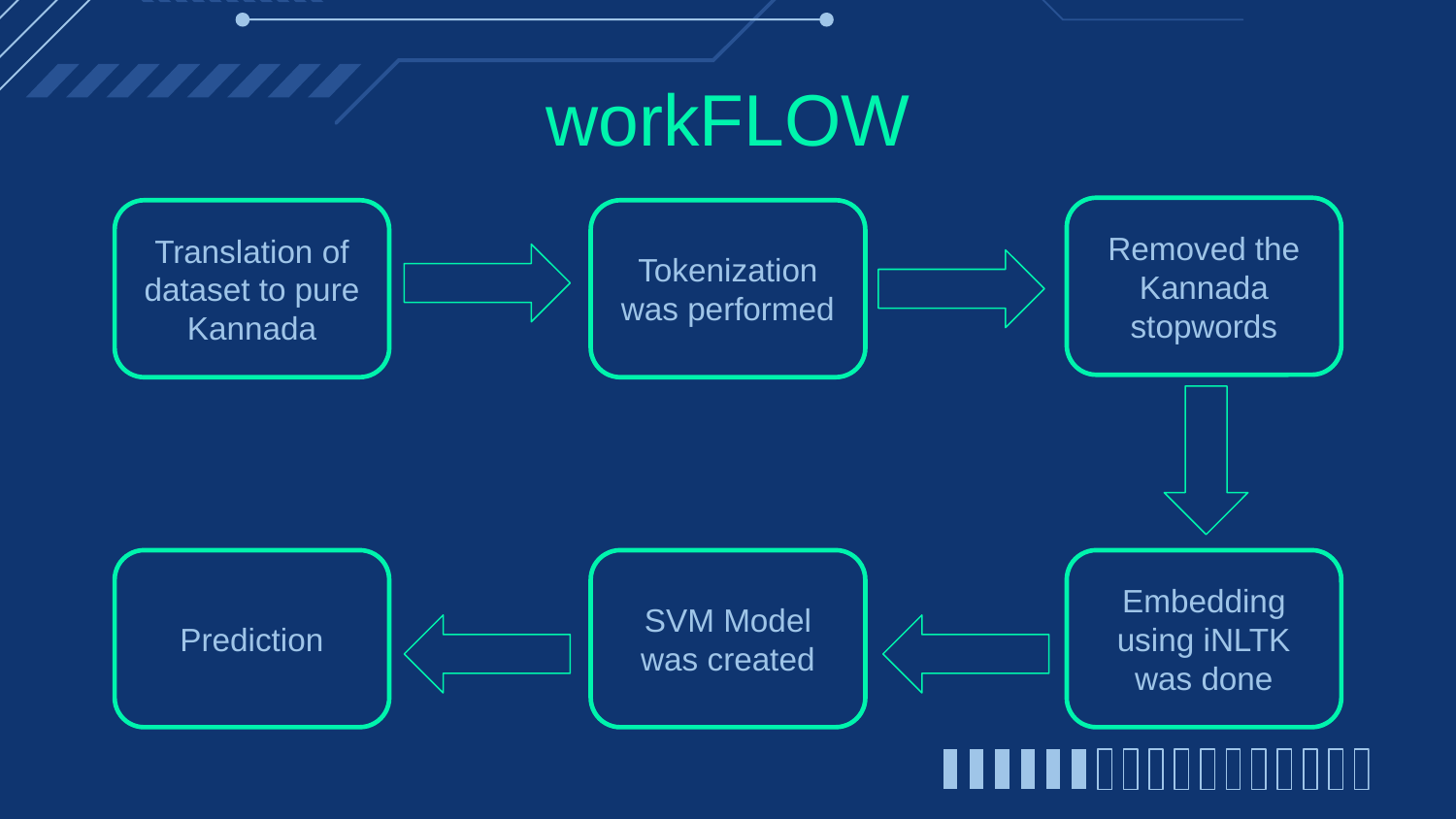

# workFLOW

Removed the Kannada stopwords
Translation of dataset to pure Kannada

Tokenization was performed

Prediction
SVM Model was created
Embedding using iNLTK was done